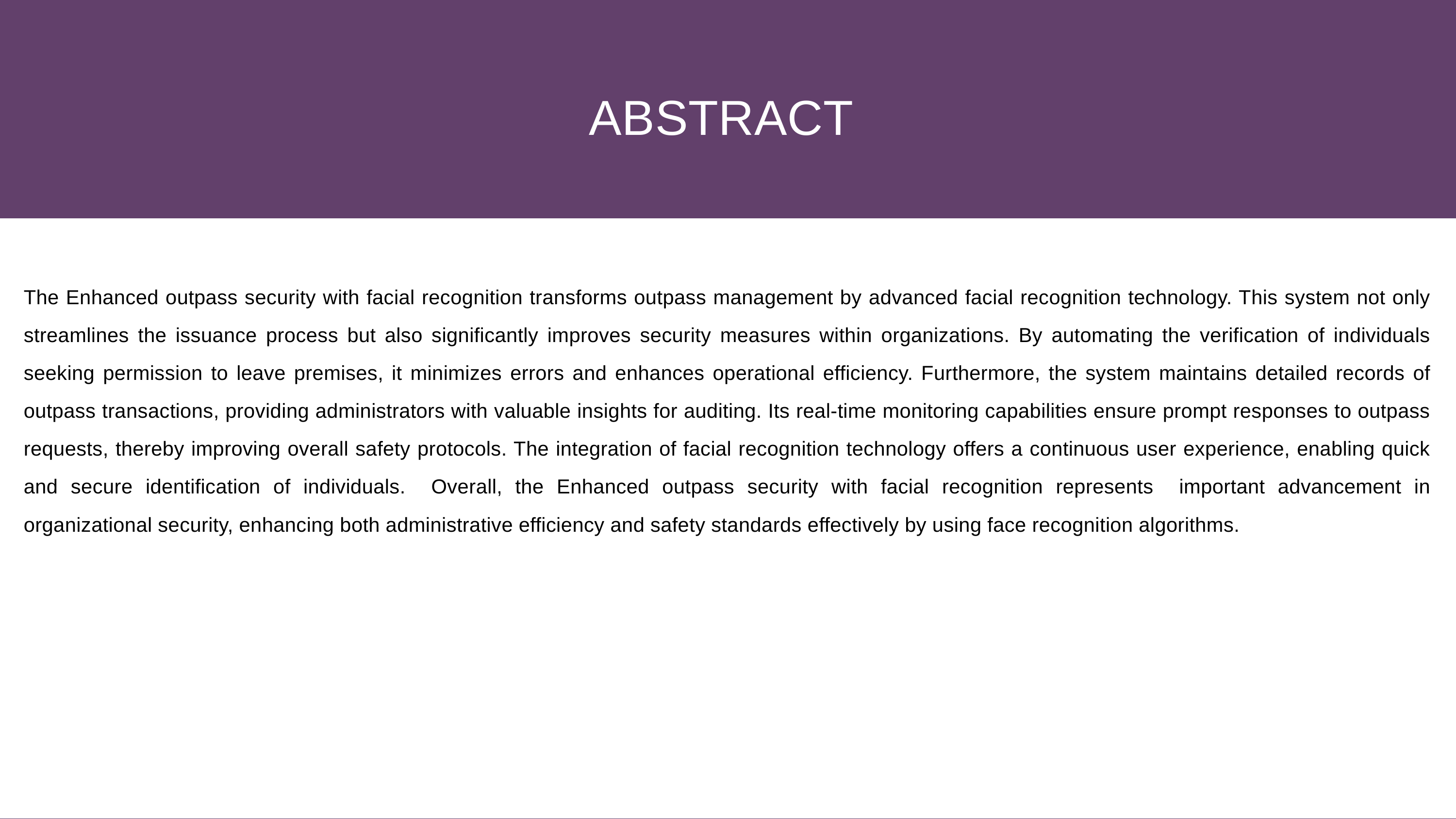

ABSTRACT

The Enhanced outpass security with facial recognition transforms outpass management by advanced facial recognition technology. This system not only streamlines the issuance process but also significantly improves security measures within organizations. By automating the verification of individuals seeking permission to leave premises, it minimizes errors and enhances operational efficiency. Furthermore, the system maintains detailed records of outpass transactions, providing administrators with valuable insights for auditing. Its real-time monitoring capabilities ensure prompt responses to outpass requests, thereby improving overall safety protocols. The integration of facial recognition technology offers a continuous user experience, enabling quick and secure identification of individuals.  Overall, the Enhanced outpass security with facial recognition represents  important advancement in organizational security, enhancing both administrative efficiency and safety standards effectively by using face recognition algorithms.